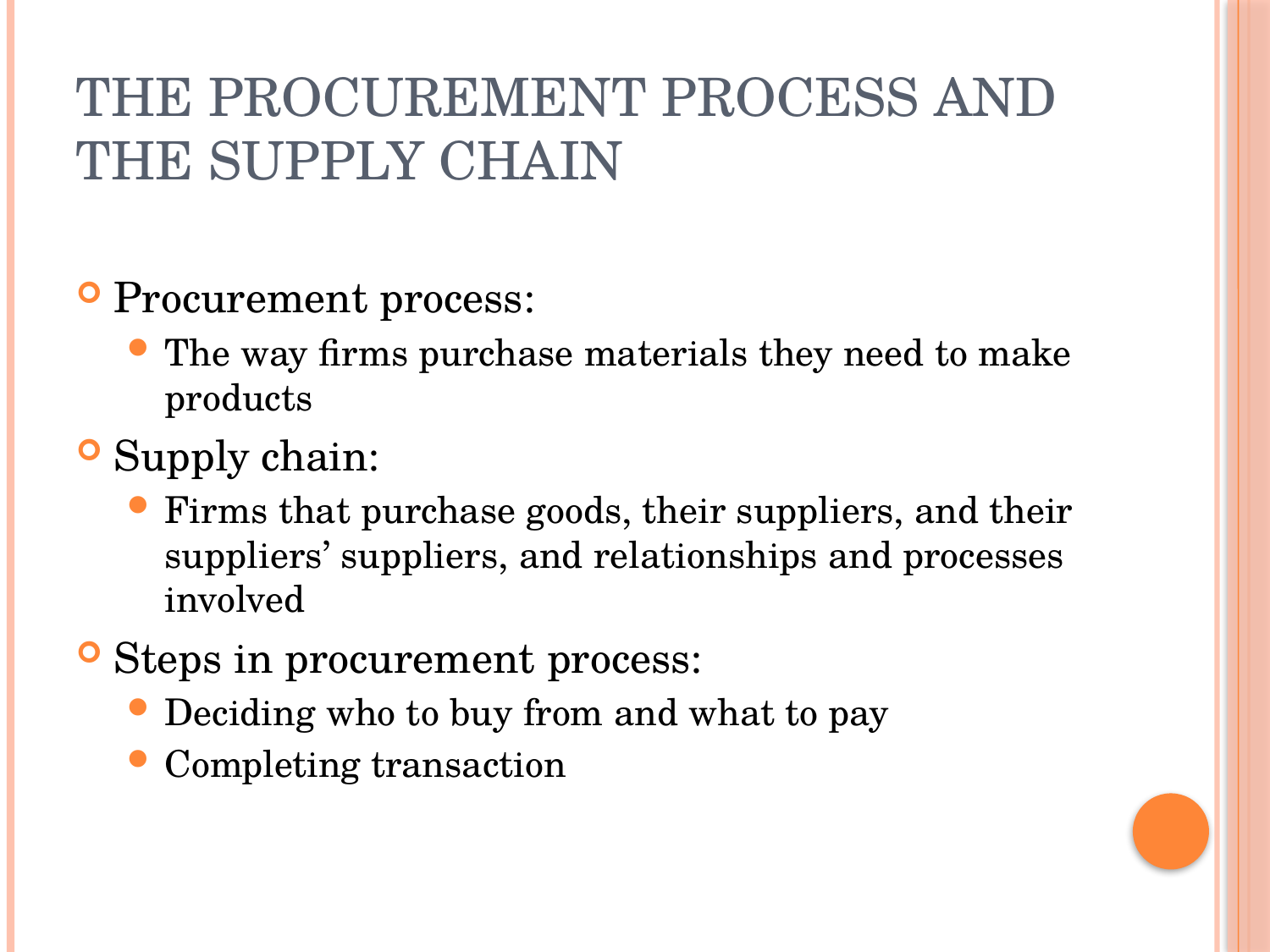

# The Procurement Process and the Supply Chain
Procurement process:
The way firms purchase materials they need to make products
Supply chain:
Firms that purchase goods, their suppliers, and their suppliers’ suppliers, and relationships and processes involved
Steps in procurement process:
Deciding who to buy from and what to pay
Completing transaction